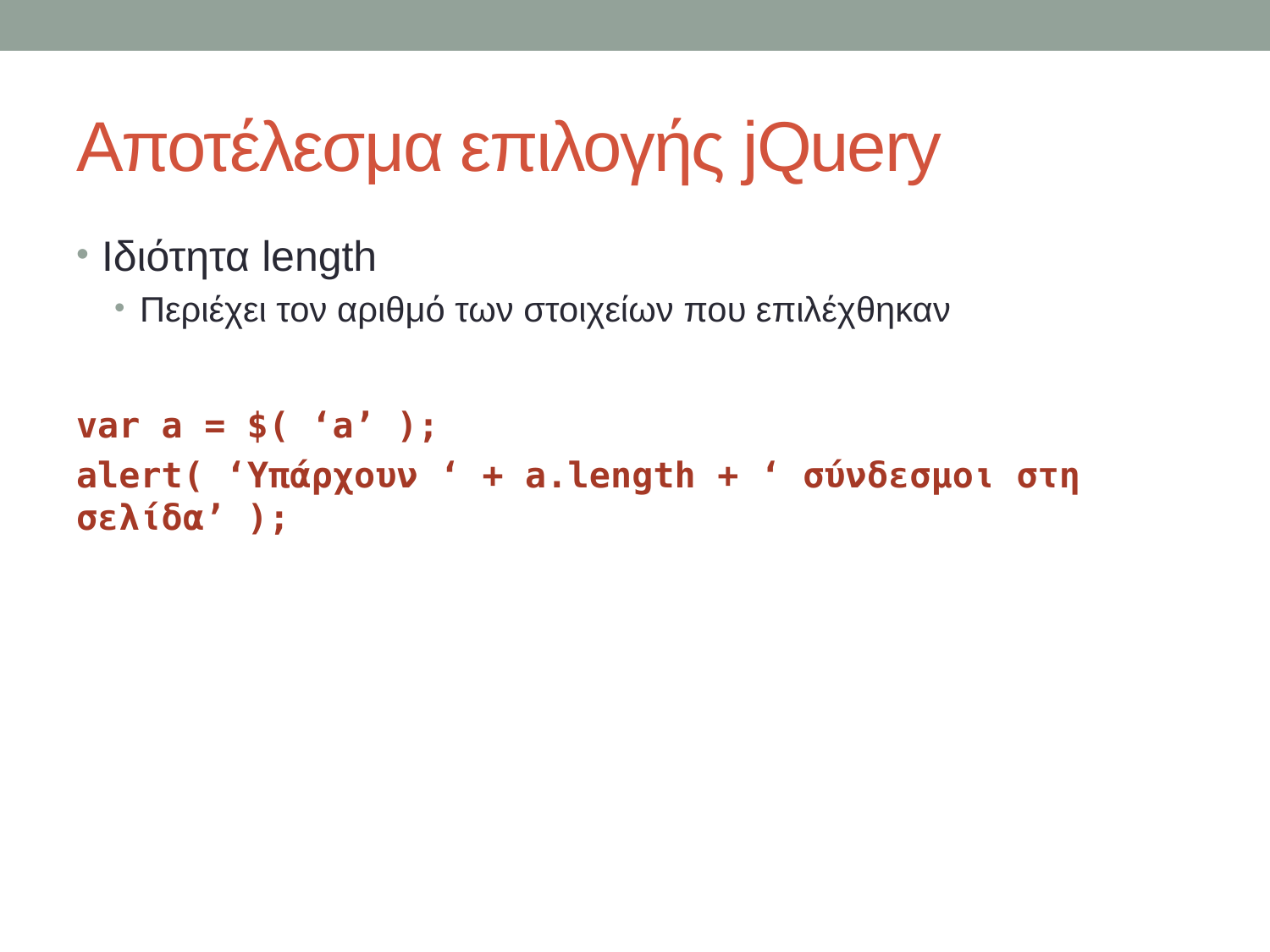

# Αποτέλεσμα επιλογής jQuery
Ιδιότητα length
Περιέχει τον αριθμό των στοιχείων που επιλέχθηκαν

var a = $( ‘a’ );
alert( ‘Υπάρχουν ‘ + a.length + ‘ σύνδεσμοι στη σελίδα’ );